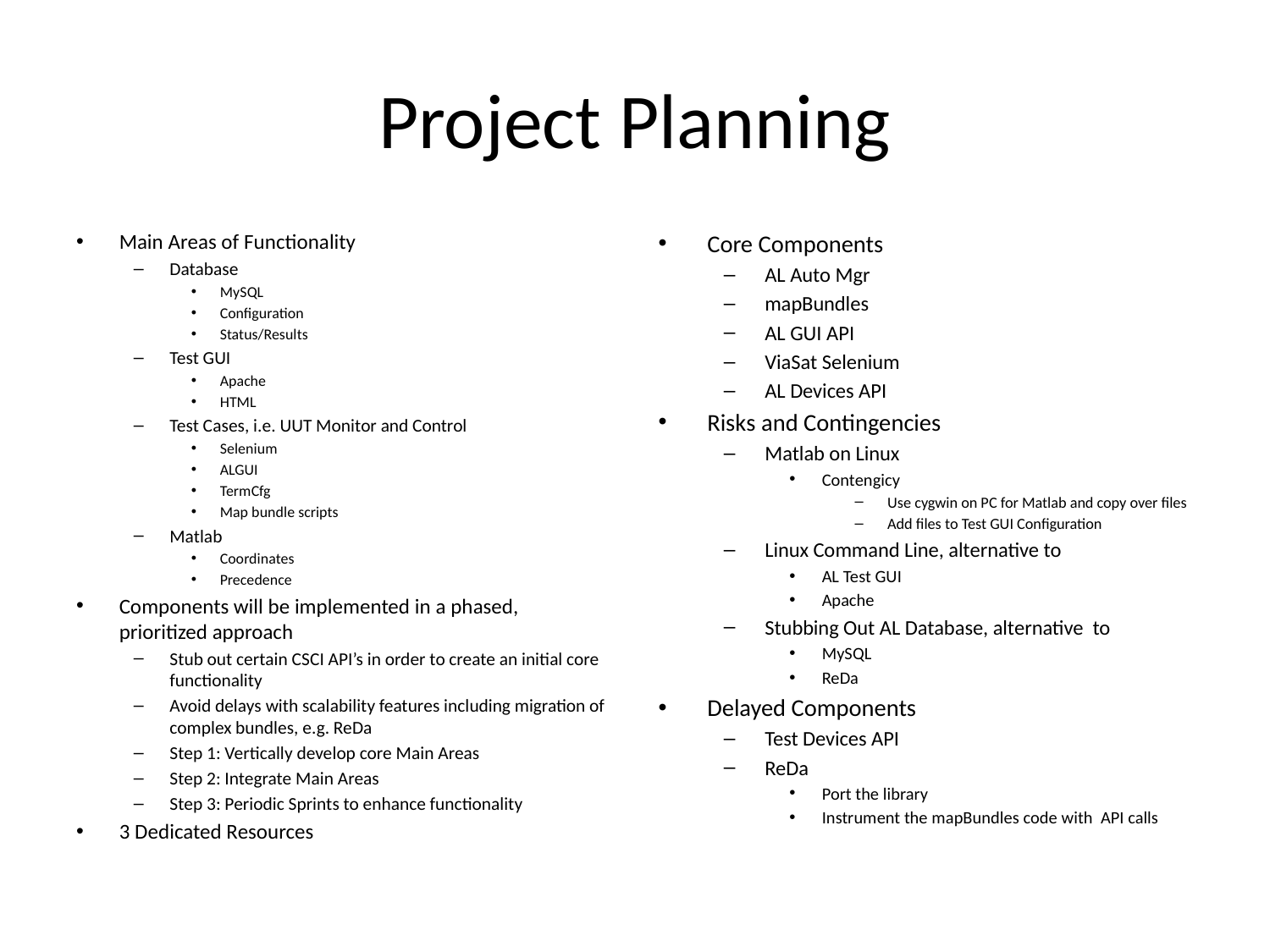

# Project Planning
Main Areas of Functionality
Database
MySQL
Configuration
Status/Results
Test GUI
Apache
HTML
Test Cases, i.e. UUT Monitor and Control
Selenium
ALGUI
TermCfg
Map bundle scripts
Matlab
Coordinates
Precedence
Components will be implemented in a phased, prioritized approach
Stub out certain CSCI API’s in order to create an initial core functionality
Avoid delays with scalability features including migration of complex bundles, e.g. ReDa
Step 1: Vertically develop core Main Areas
Step 2: Integrate Main Areas
Step 3: Periodic Sprints to enhance functionality
3 Dedicated Resources
Core Components
AL Auto Mgr
mapBundles
AL GUI API
ViaSat Selenium
AL Devices API
Risks and Contingencies
Matlab on Linux
Contengicy
Use cygwin on PC for Matlab and copy over files
Add files to Test GUI Configuration
Linux Command Line, alternative to
AL Test GUI
Apache
Stubbing Out AL Database, alternative  to
MySQL
ReDa
Delayed Components
Test Devices API
ReDa
Port the library
Instrument the mapBundles code with  API calls